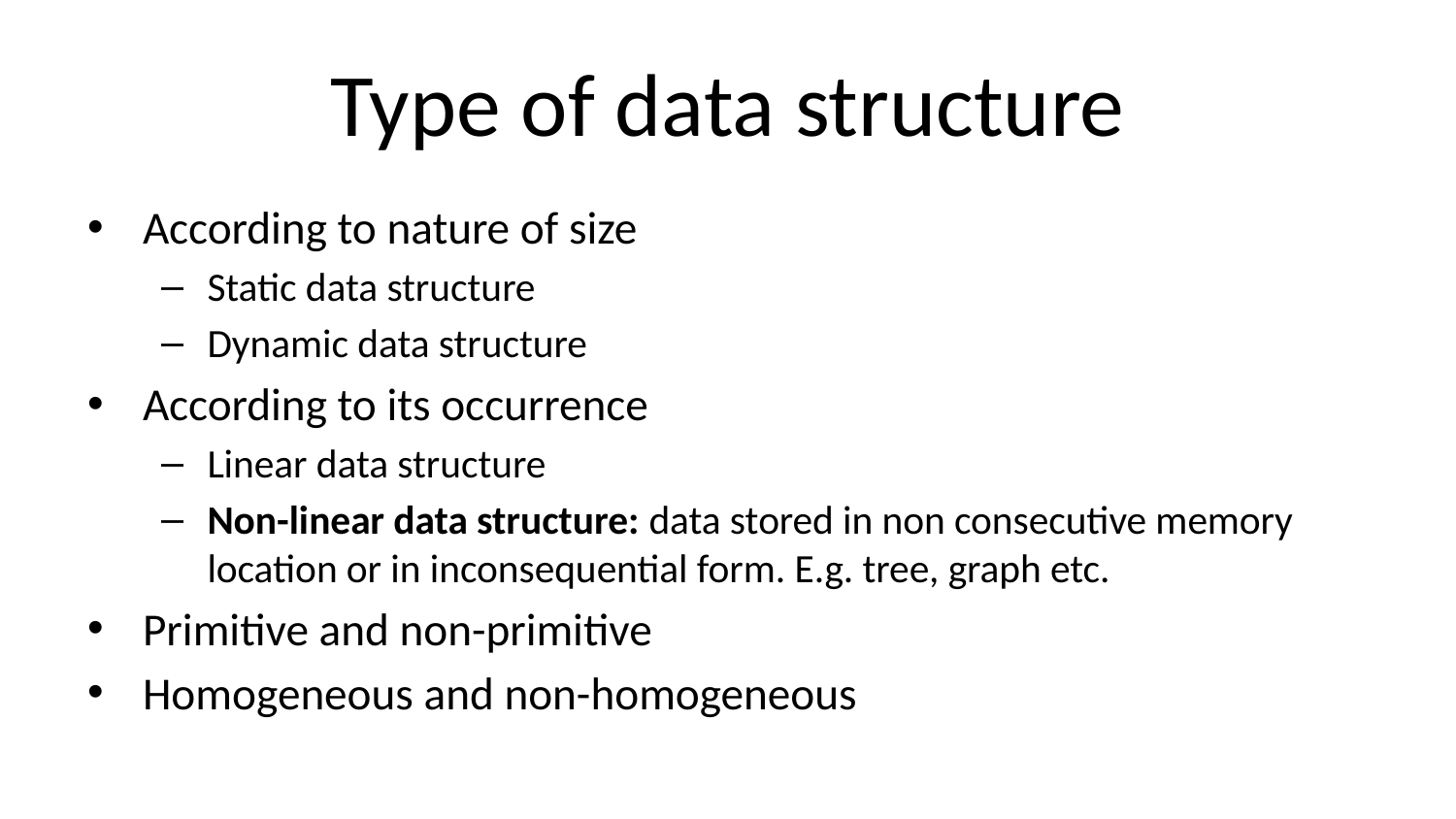

# Type of data structure
According to nature of size
Static data structure
Dynamic data structure
According to its occurrence
Linear data structure
Non-linear data structure: data stored in non consecutive memory location or in inconsequential form. E.g. tree, graph etc.
Primitive and non-primitive
Homogeneous and non-homogeneous